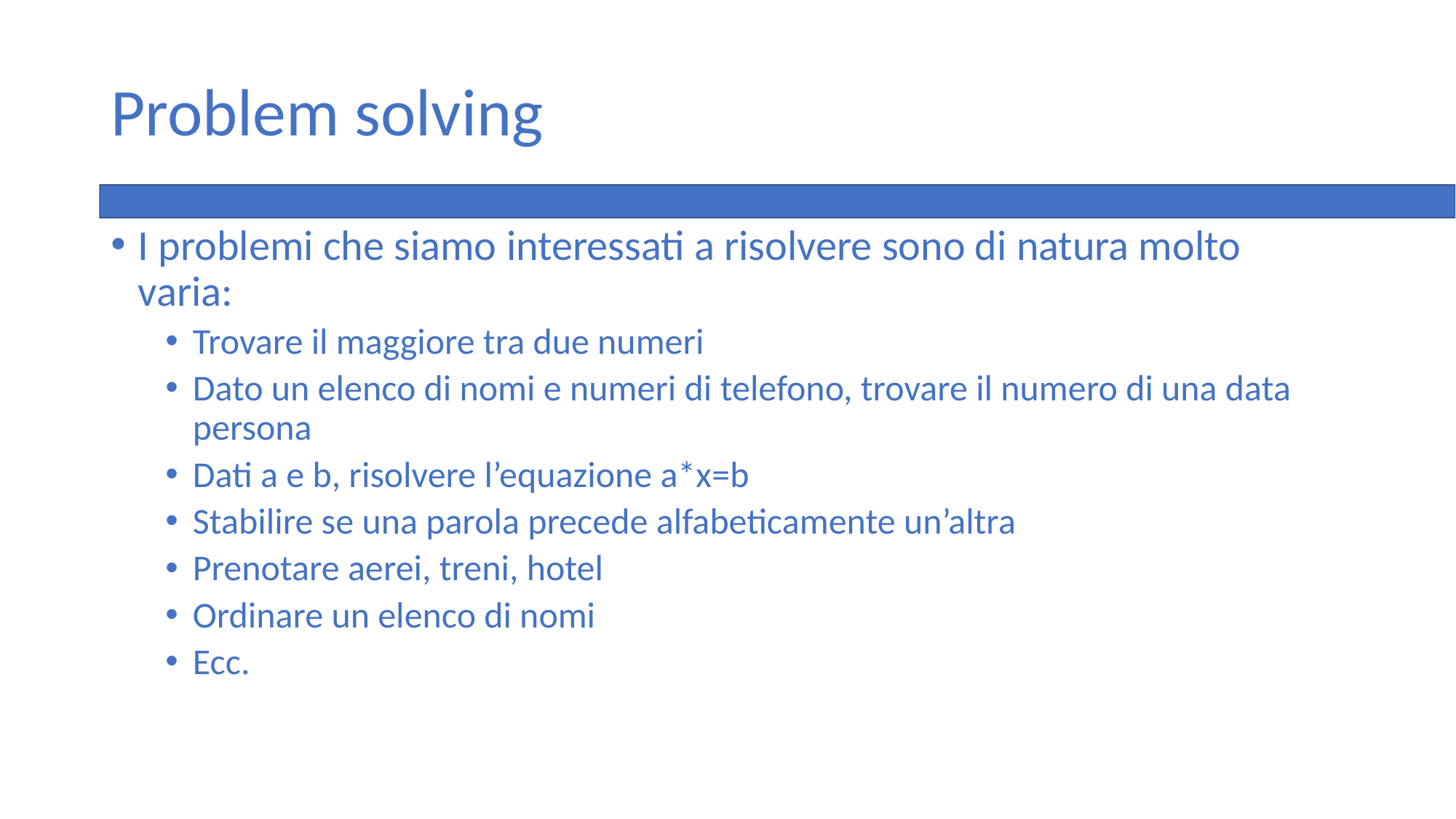

# Problem solving
I problemi che siamo interessati a risolvere sono di natura molto varia:
Trovare il maggiore tra due numeri
Dato un elenco di nomi e numeri di telefono, trovare il numero di una data persona
Dati a e b, risolvere l’equazione a*x=b
Stabilire se una parola precede alfabeticamente un’altra
Prenotare aerei, treni, hotel
Ordinare un elenco di nomi
Ecc.